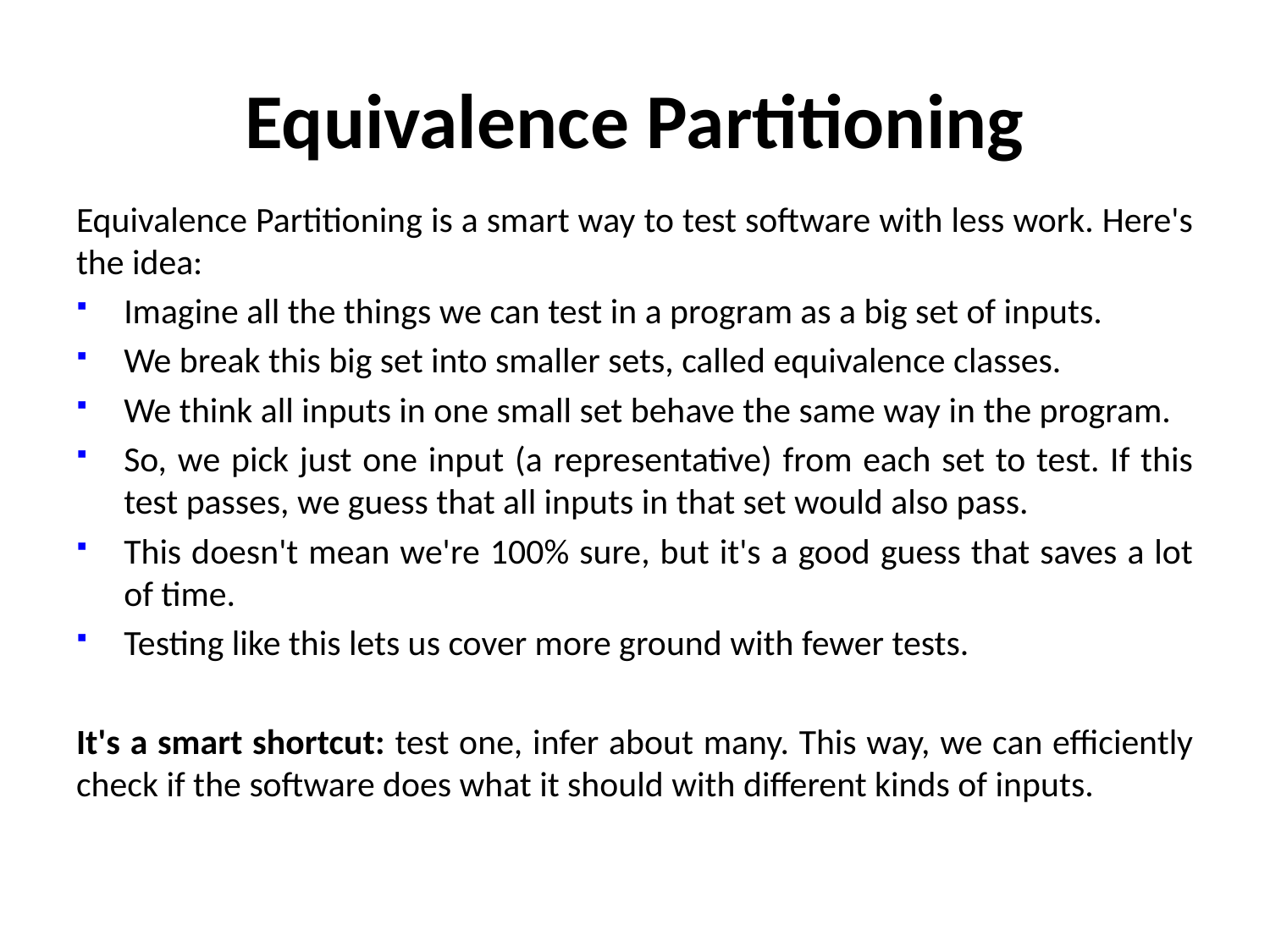

# Equivalence Partitioning
Equivalence Partitioning is a smart way to test software with less work. Here's the idea:
Imagine all the things we can test in a program as a big set of inputs.
We break this big set into smaller sets, called equivalence classes.
We think all inputs in one small set behave the same way in the program.
So, we pick just one input (a representative) from each set to test. If this test passes, we guess that all inputs in that set would also pass.
This doesn't mean we're 100% sure, but it's a good guess that saves a lot of time.
Testing like this lets us cover more ground with fewer tests.

It's a smart shortcut: test one, infer about many. This way, we can efficiently check if the software does what it should with different kinds of inputs.